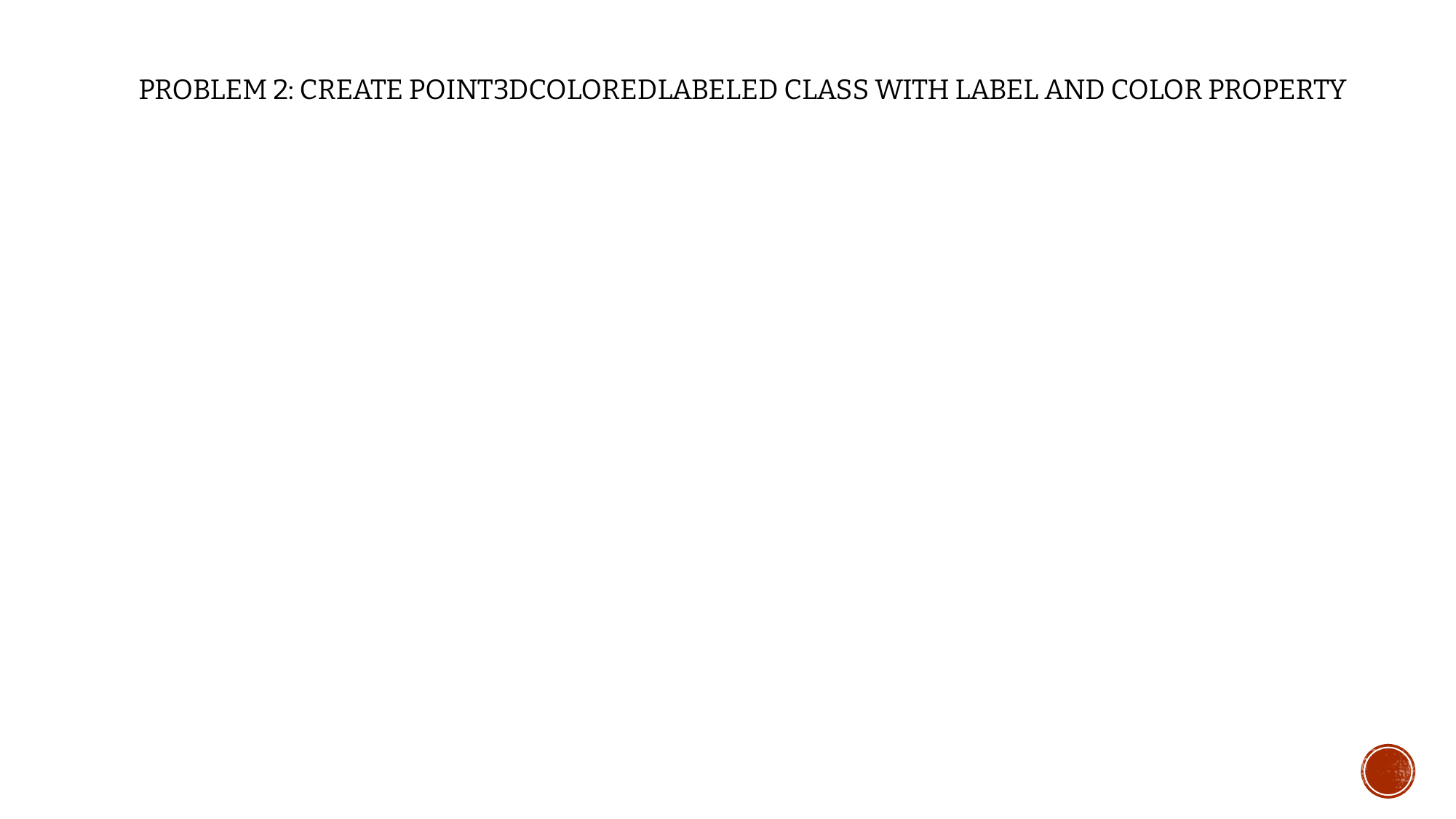

# Problem 2: Create Point3dColoredLabeled class with Label And Color property